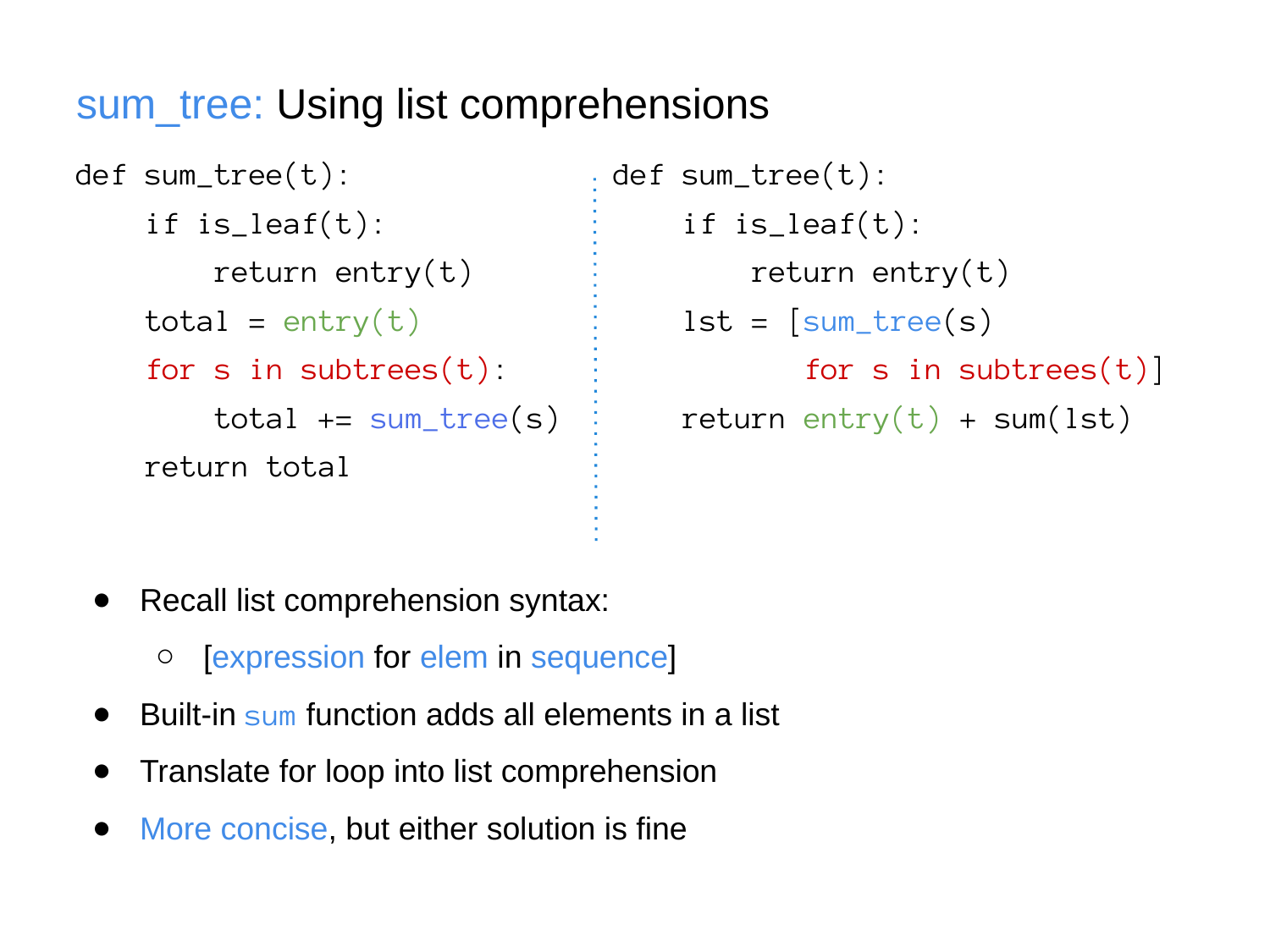

# sum_tree: Using list comprehensions
def sum_tree(t):
    if is_leaf(t):
        return entry(t)
    total = entry(t)
    for s in subtrees(t):
        total += sum_tree(s)
    return total
def sum_tree(t):
    if is_leaf(t):
        return entry(t)
    lst = [sum_tree(s)
           for s in subtrees(t)]
    return entry(t) + sum(lst)
Recall list comprehension syntax:
[expression for elem in sequence]
Built-in sum function adds all elements in a list
Translate for loop into list comprehension
More concise, but either solution is fine